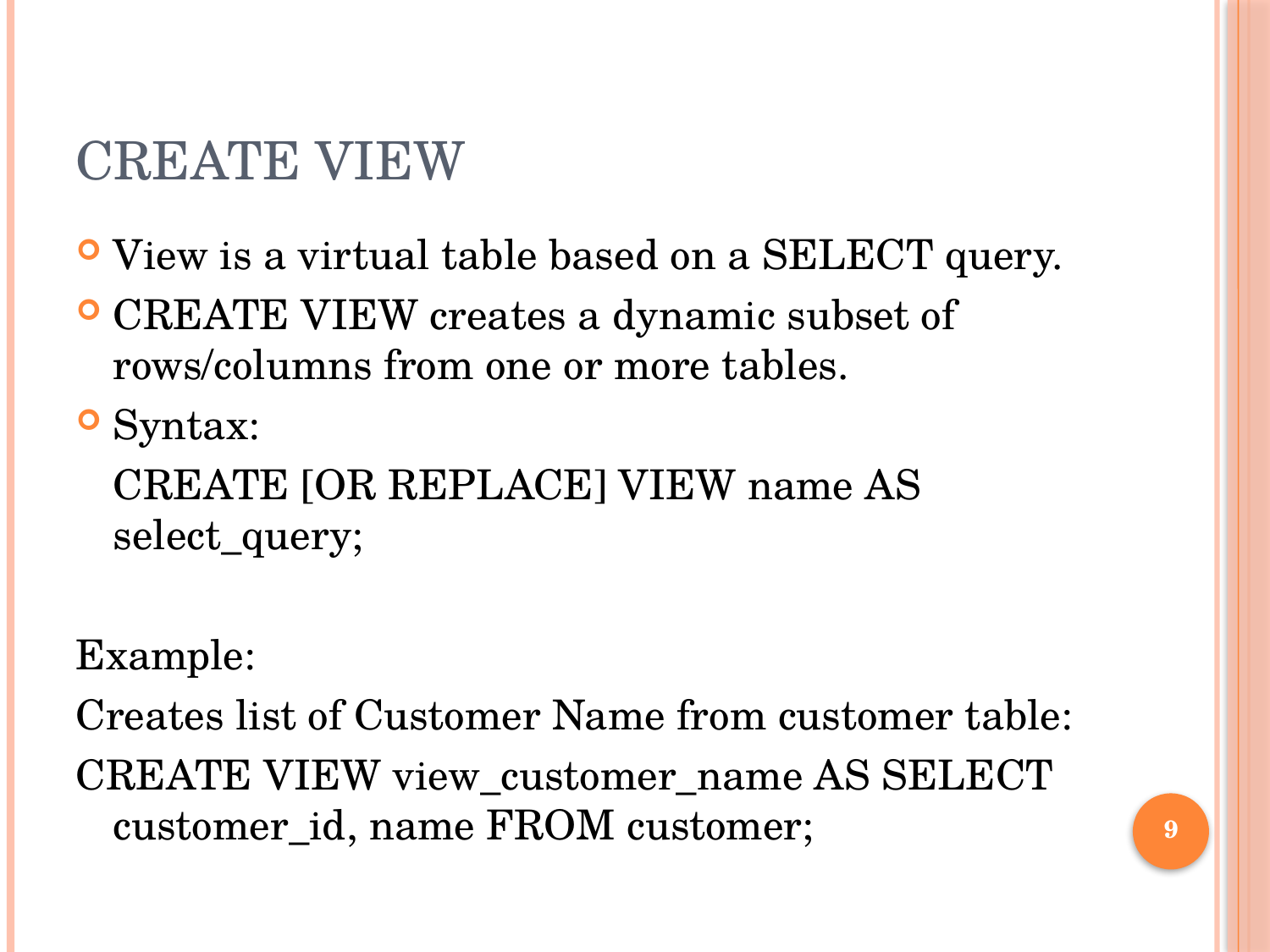

# Create View
View is a virtual table based on a SELECT query.
CREATE VIEW creates a dynamic subset of rows/columns from one or more tables.
Syntax:
	CREATE [OR REPLACE] VIEW name AS select_query;

Example:
Creates list of Customer Name from customer table:
CREATE VIEW view_customer_name AS SELECT customer_id, name FROM customer;
9